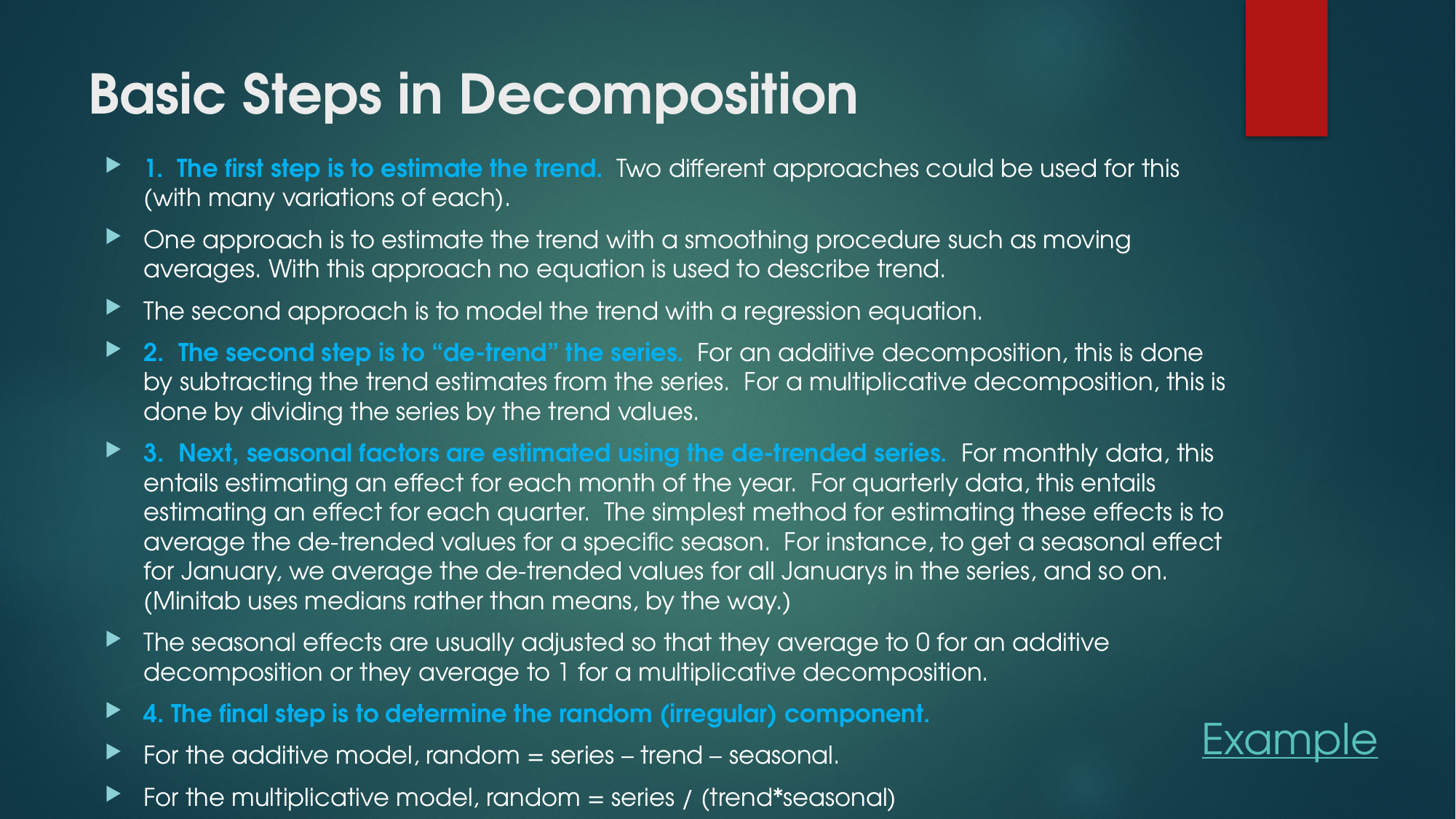

# Basic Steps in Decomposition
1.  The first step is to estimate the trend.  Two different approaches could be used for this (with many variations of each).
One approach is to estimate the trend with a smoothing procedure such as moving averages. With this approach no equation is used to describe trend.
The second approach is to model the trend with a regression equation.
2.  The second step is to “de-trend” the series.  For an additive decomposition, this is done by subtracting the trend estimates from the series.  For a multiplicative decomposition, this is done by dividing the series by the trend values.
3.  Next, seasonal factors are estimated using the de-trended series.  For monthly data, this entails estimating an effect for each month of the year.  For quarterly data, this entails estimating an effect for each quarter.  The simplest method for estimating these effects is to average the de-trended values for a specific season.  For instance, to get a seasonal effect for January, we average the de-trended values for all Januarys in the series, and so on.  (Minitab uses medians rather than means, by the way.)
The seasonal effects are usually adjusted so that they average to 0 for an additive decomposition or they average to 1 for a multiplicative decomposition.
4. The final step is to determine the random (irregular) component.
For the additive model, random = series – trend – seasonal.
For the multiplicative model, random = series / (trend*seasonal)
Example